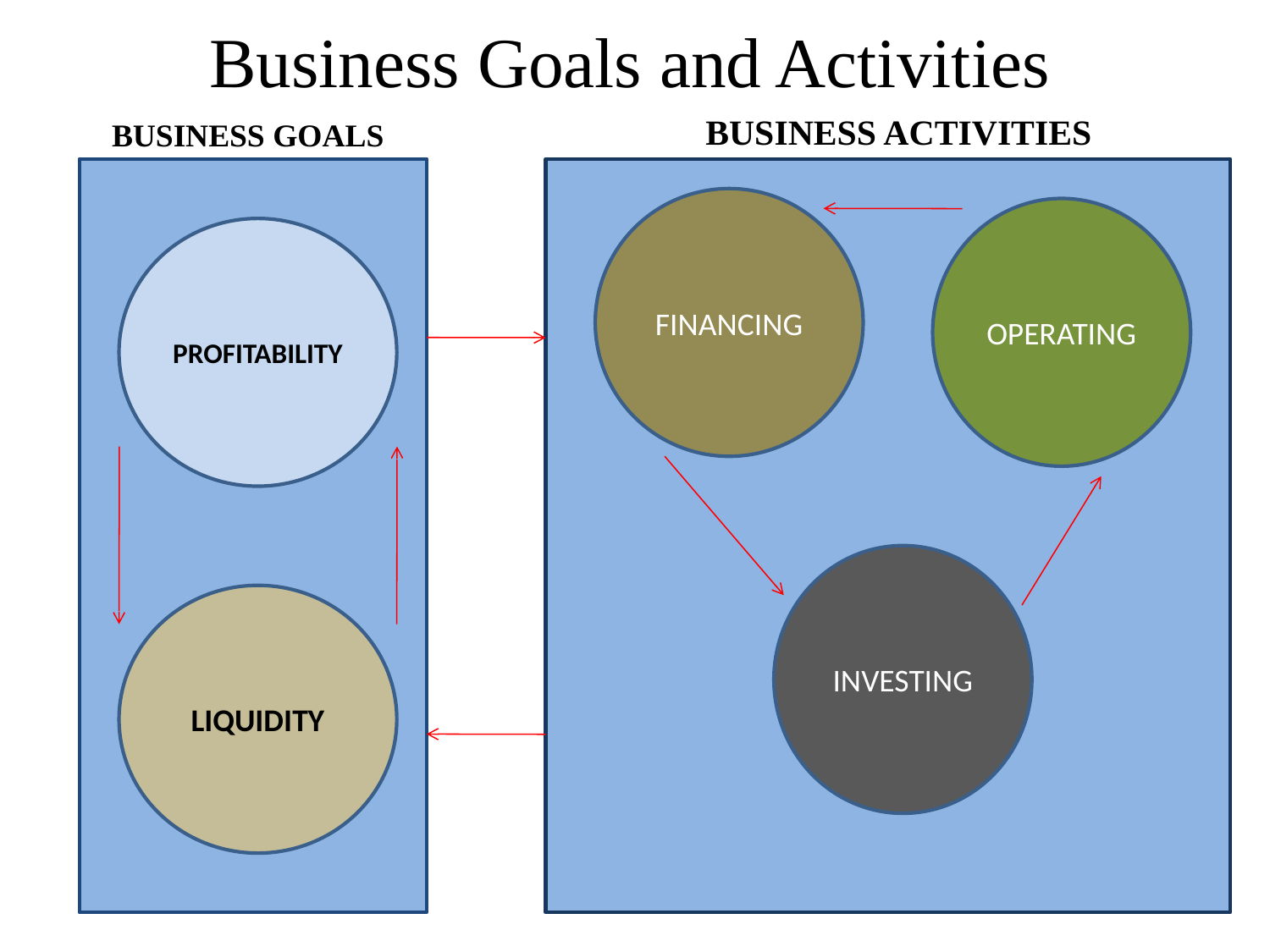

Business Goals and Activities
BUSINESS ACTIVITIES
BUSINESS GOALS

FINANCING
OPERATING
PROFITABILITY
INVESTING
LIQUIDITY